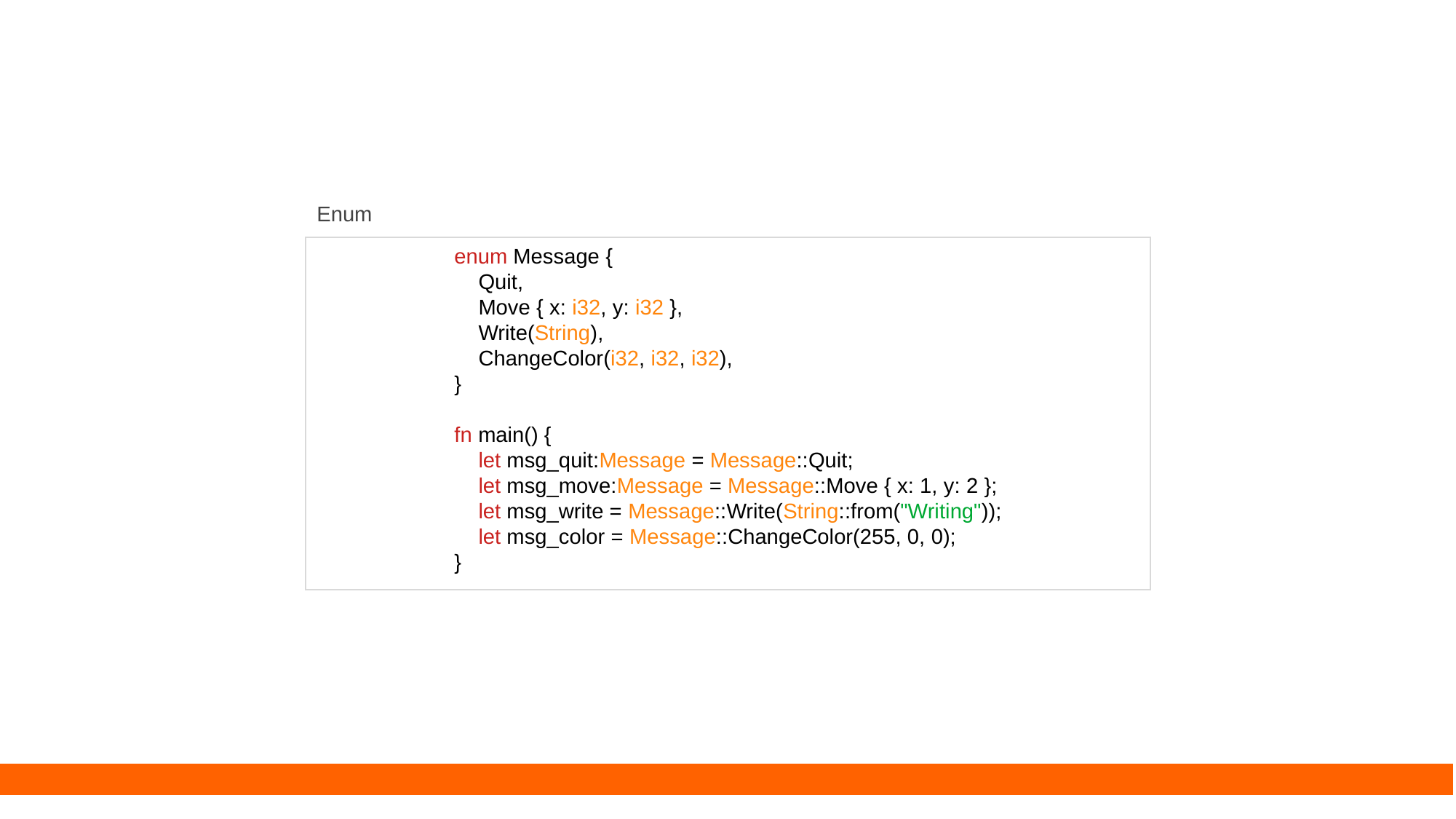

Enum
enum Message {
    Quit,
    Move { x: i32, y: i32 },
    Write(String),
    ChangeColor(i32, i32, i32),
}

fn main() {
    let msg_quit:Message = Message::Quit;
    let msg_move:Message = Message::Move { x: 1, y: 2 };
    let msg_write = Message::Write(String::from("Writing"));
    let msg_color = Message::ChangeColor(255, 0, 0);
}